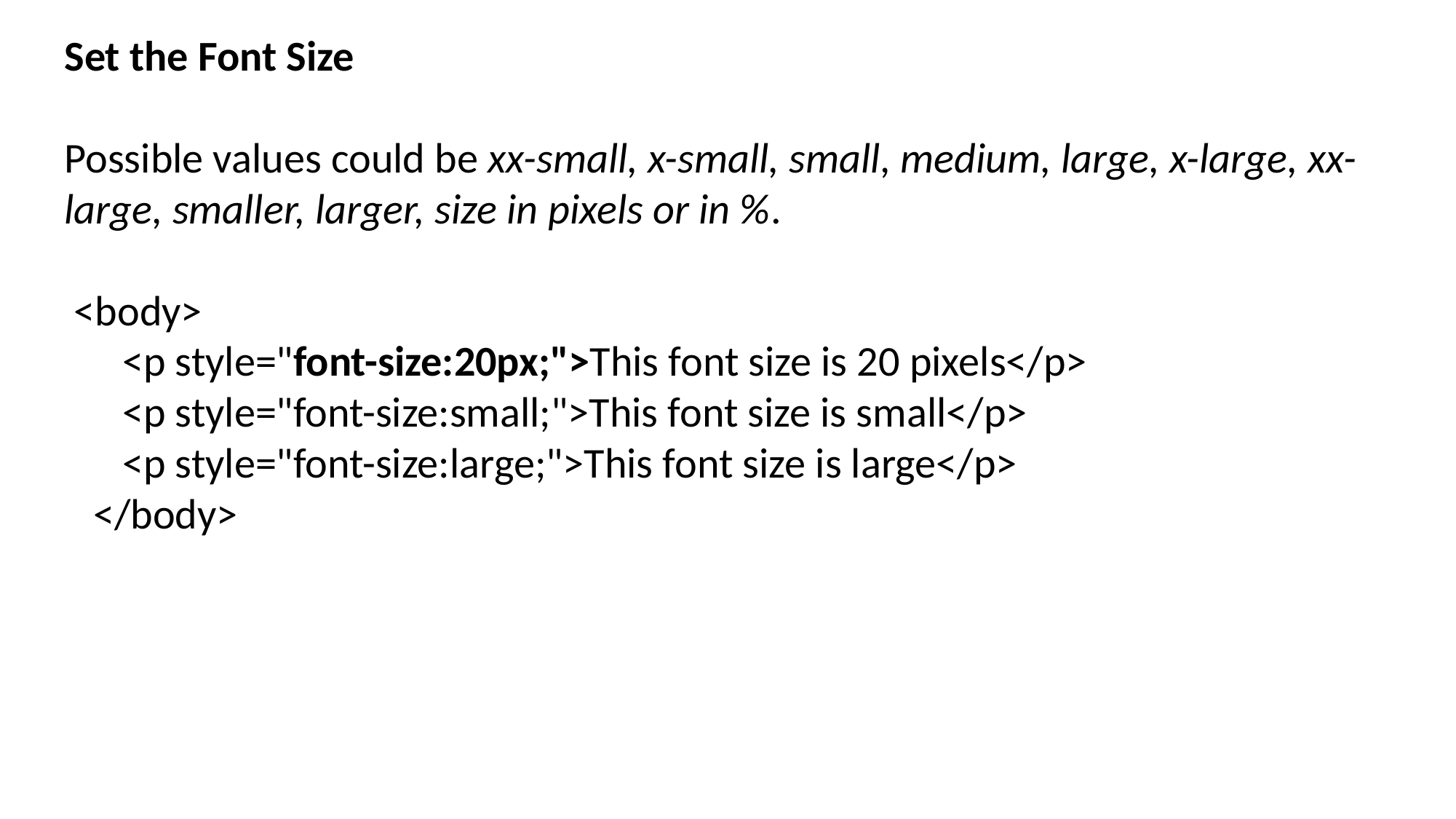

Set the Font Size

Possible values could be xx-small, x-small, small, medium, large, x-large, xx-large, smaller, larger, size in pixels or in %.

 <body>
      <p style="font-size:20px;">This font size is 20 pixels</p>
      <p style="font-size:small;">This font size is small</p>
      <p style="font-size:large;">This font size is large</p>
   </body>